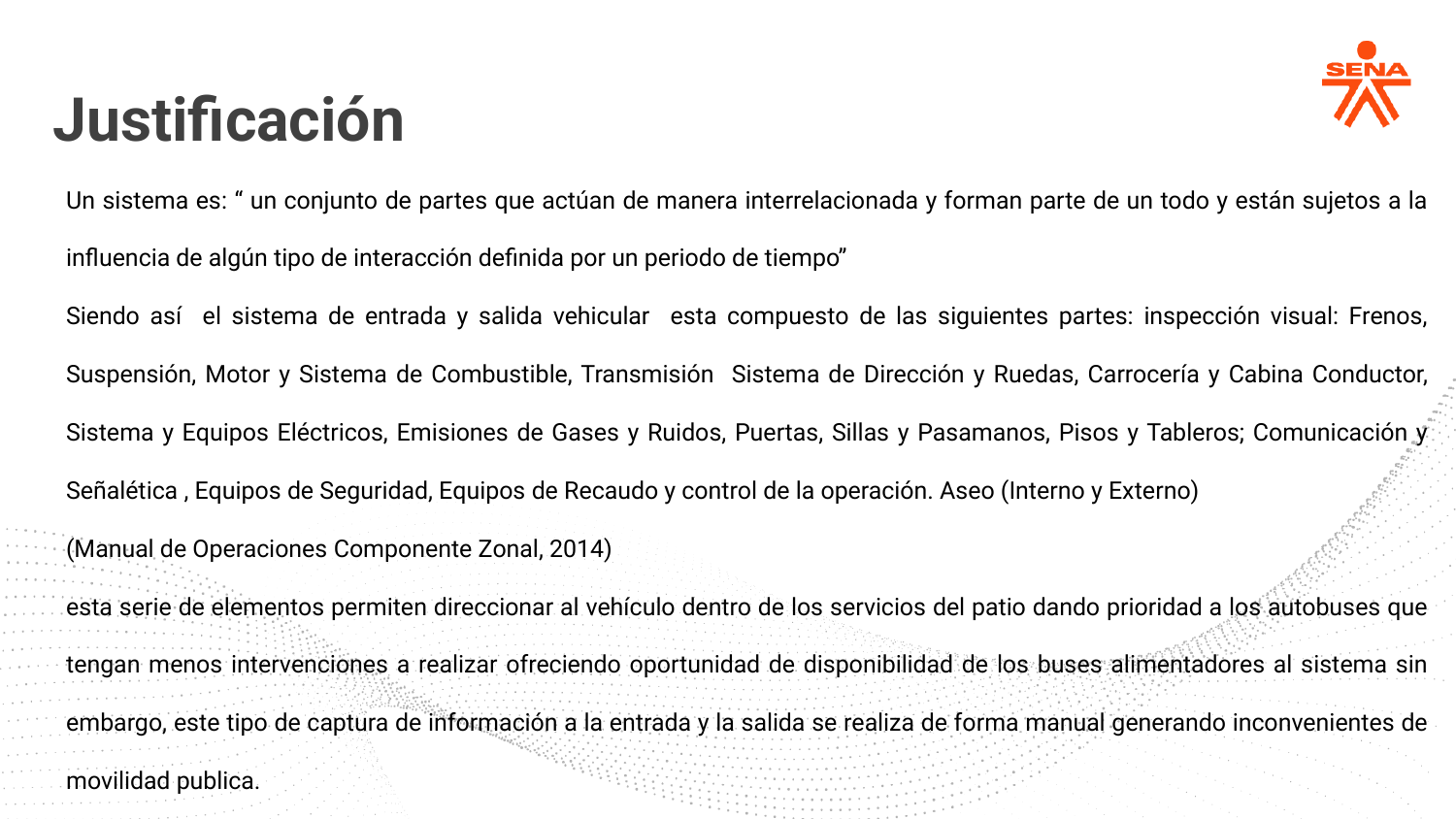

Justificación

Un sistema es: “ un conjunto de partes que actúan de manera interrelacionada y forman parte de un todo y están sujetos a la influencia de algún tipo de interacción definida por un periodo de tiempo”
Siendo así  el sistema de entrada y salida vehicular  esta compuesto de las siguientes partes: inspección visual: Frenos, Suspensión, Motor y Sistema de Combustible, Transmisión  Sistema de Dirección y Ruedas, Carrocería y Cabina Conductor, Sistema y Equipos Eléctricos, Emisiones de Gases y Ruidos, Puertas, Sillas y Pasamanos, Pisos y Tableros; Comunicación y Señalética , Equipos de Seguridad, Equipos de Recaudo y control de la operación. Aseo (Interno y Externo)
(Manual de Operaciones Componente Zonal, 2014)
esta serie de elementos permiten direccionar al vehículo dentro de los servicios del patio dando prioridad a los autobuses que tengan menos intervenciones a realizar ofreciendo oportunidad de disponibilidad de los buses alimentadores al sistema sin embargo, este tipo de captura de información a la entrada y la salida se realiza de forma manual generando inconvenientes de movilidad publica.